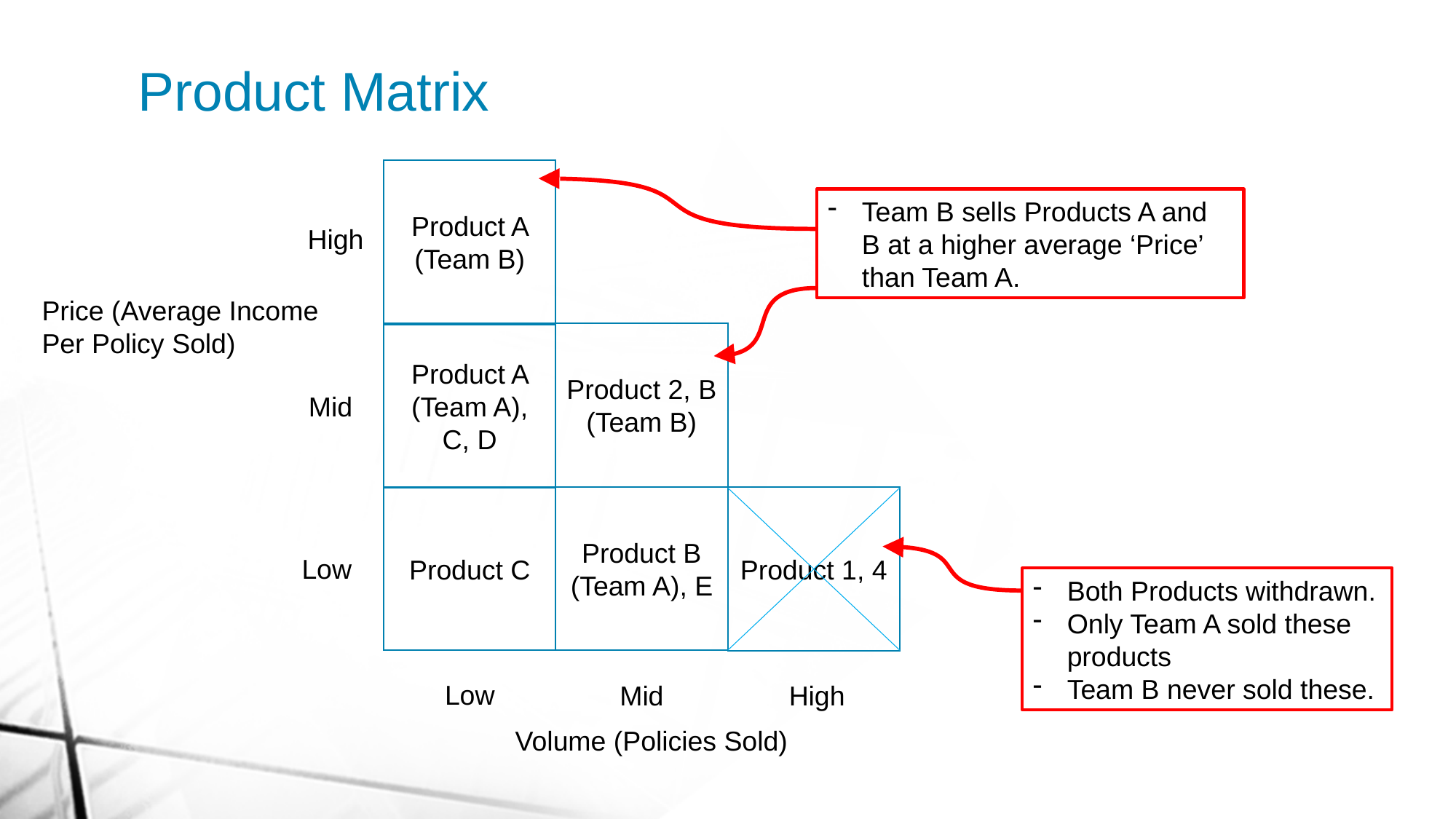

Product Matrix
Product A (Team B)
Team B sells Products A and B at a higher average ‘Price’ than Team A.
High
Price (Average Income Per Policy Sold)
Product 2, B (Team B)
Product A (Team A), C, D
Mid
Product B (Team A), E
Product C
Product 1, 4
Low
Both Products withdrawn.
Only Team A sold these products
Team B never sold these.
Low
Mid
High
Volume (Policies Sold)